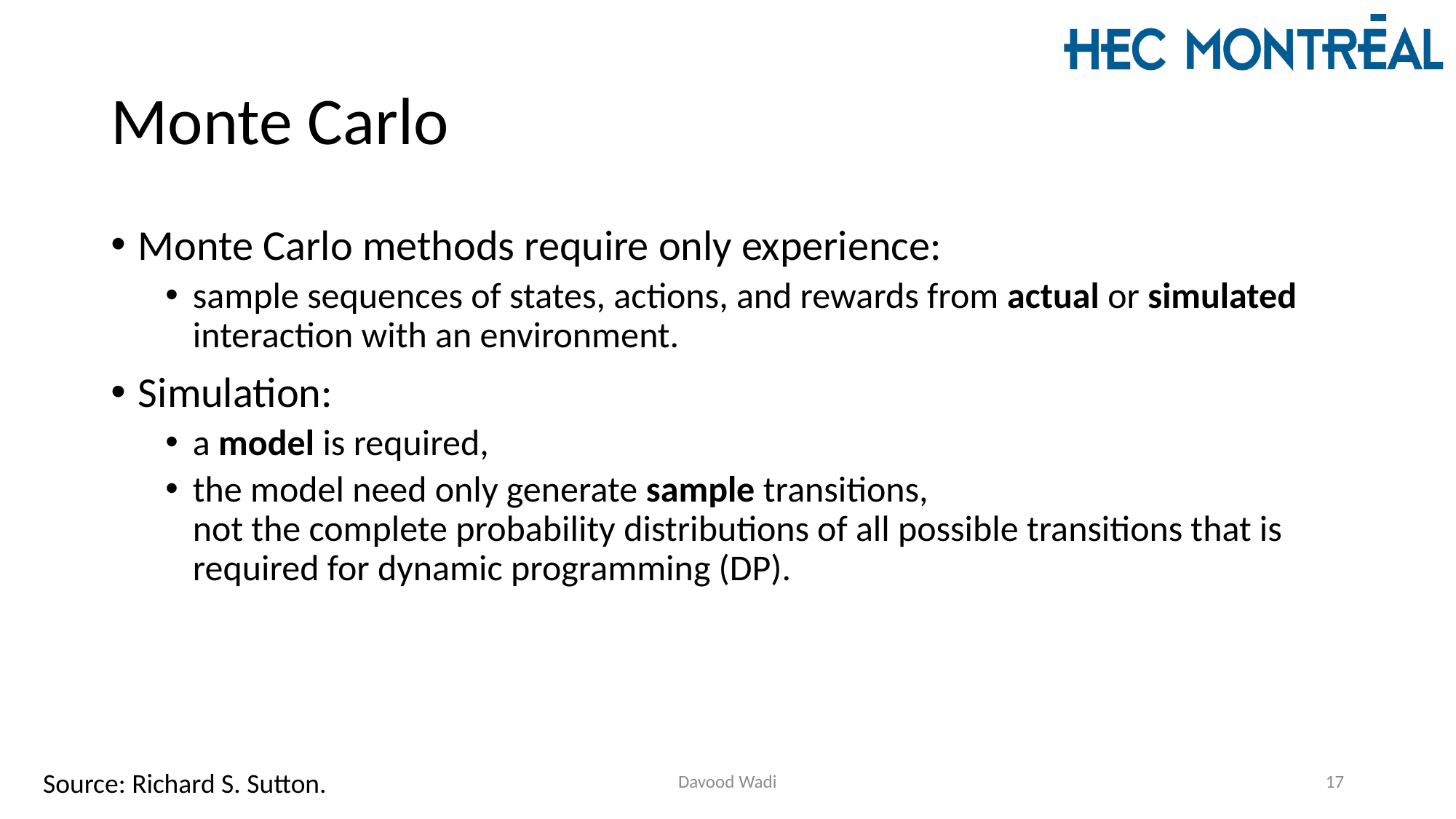

# Monte Carlo
Monte Carlo methods require only experience:
sample sequences of states, actions, and rewards from actual or simulated interaction with an environment.
Simulation:
a model is required,
the model need only generate sample transitions,
not the complete probability distributions of all possible transitions that is required for dynamic programming (DP).

Davood Wadi
17
Source: Richard S. Sutton.